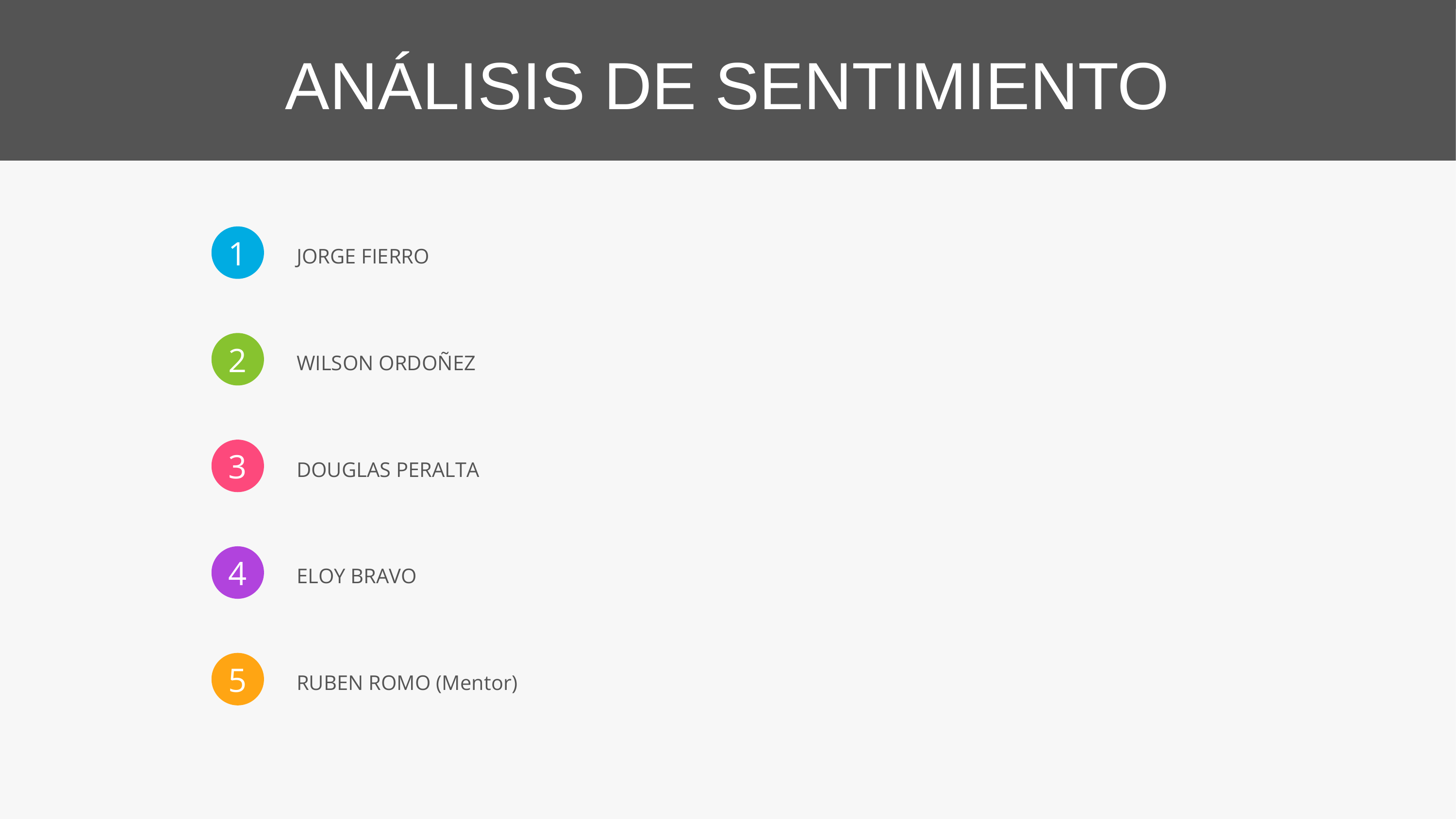

# ANÁLISIS DE SENTIMIENTO
JORGE FIERRO
WILSON ORDOÑEZ
DOUGLAS PERALTA
ELOY BRAVO
RUBEN ROMO (Mentor)